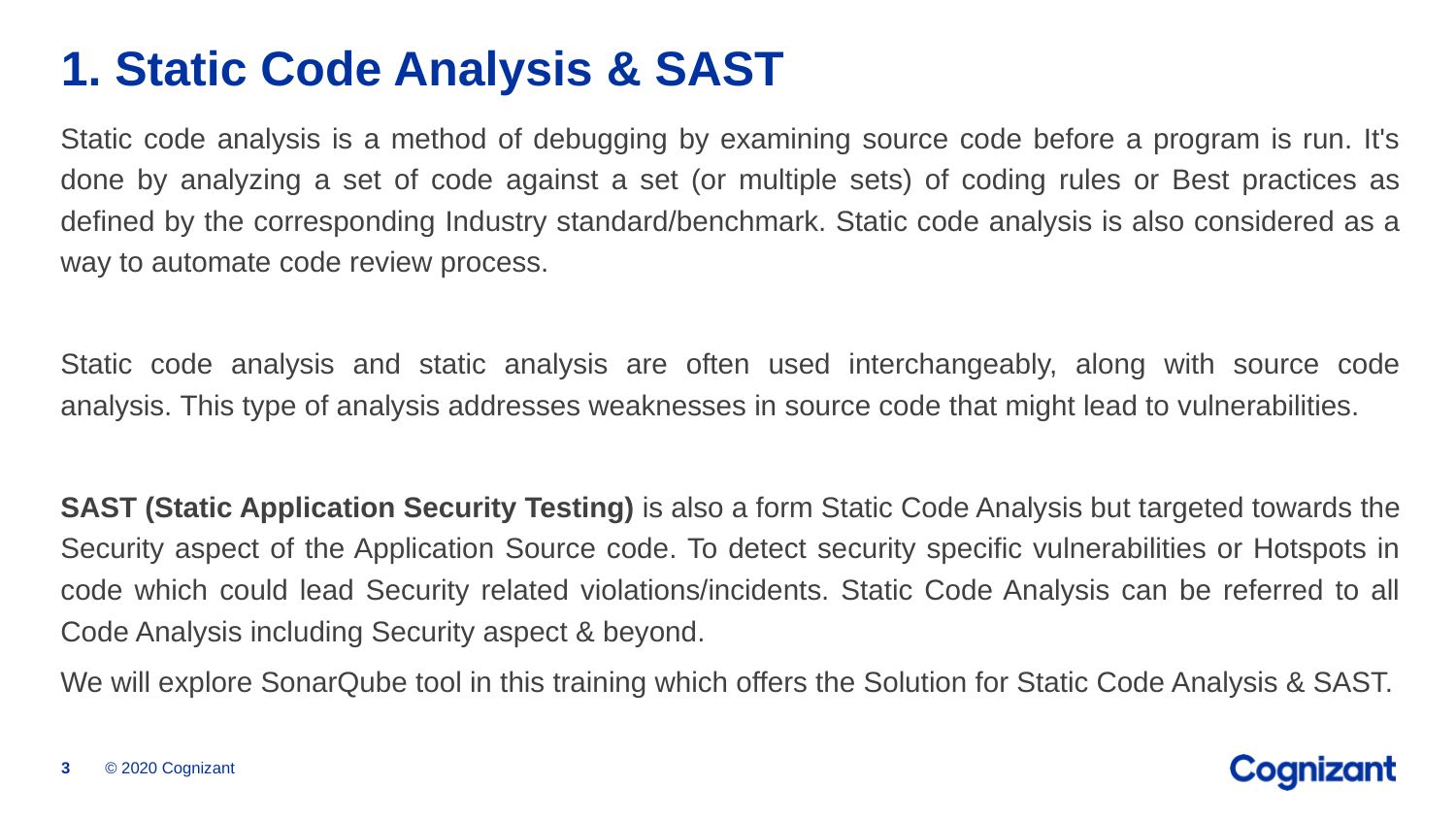

# 1. Static Code Analysis & SAST
Static code analysis is a method of debugging by examining source code before a program is run. It's done by analyzing a set of code against a set (or multiple sets) of coding rules or Best practices as defined by the corresponding Industry standard/benchmark. Static code analysis is also considered as a way to automate code review process.

Static code analysis and static analysis are often used interchangeably, along with source code analysis. This type of analysis addresses weaknesses in source code that might lead to vulnerabilities.

SAST (Static Application Security Testing) is also a form Static Code Analysis but targeted towards the Security aspect of the Application Source code. To detect security specific vulnerabilities or Hotspots in code which could lead Security related violations/incidents. Static Code Analysis can be referred to all Code Analysis including Security aspect & beyond.
We will explore SonarQube tool in this training which offers the Solution for Static Code Analysis & SAST.
© 2020 Cognizant
3